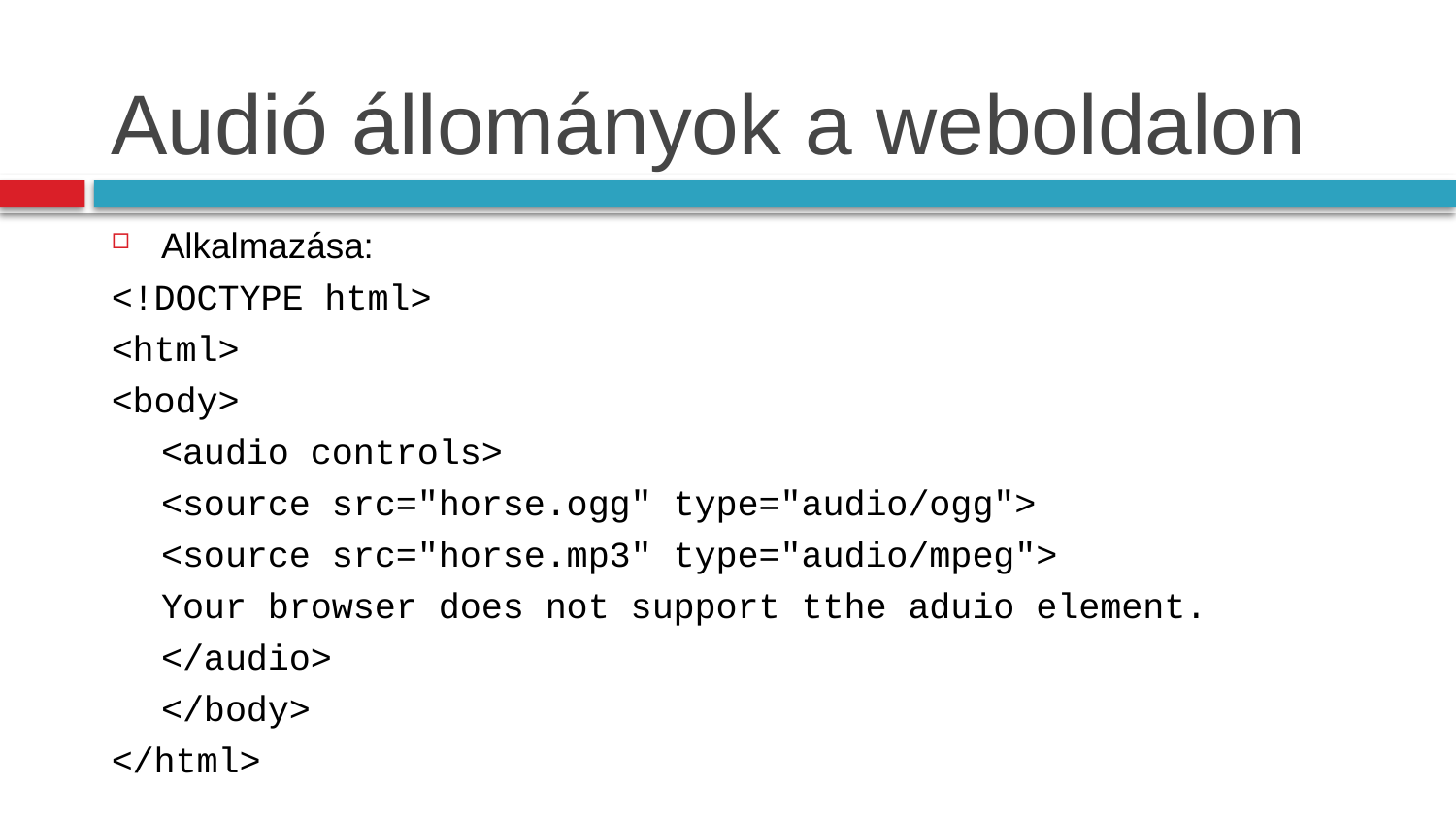

# Audió állományok a weboldalon
Alkalmazása:
<!DOCTYPE html>
<html>
<body>
	<audio controls>
		<source src="horse.ogg" type="audio/ogg">
		<source src="horse.mp3" type="audio/mpeg">
		Your browser does not support tthe aduio element.
	</audio>
	</body>
</html>